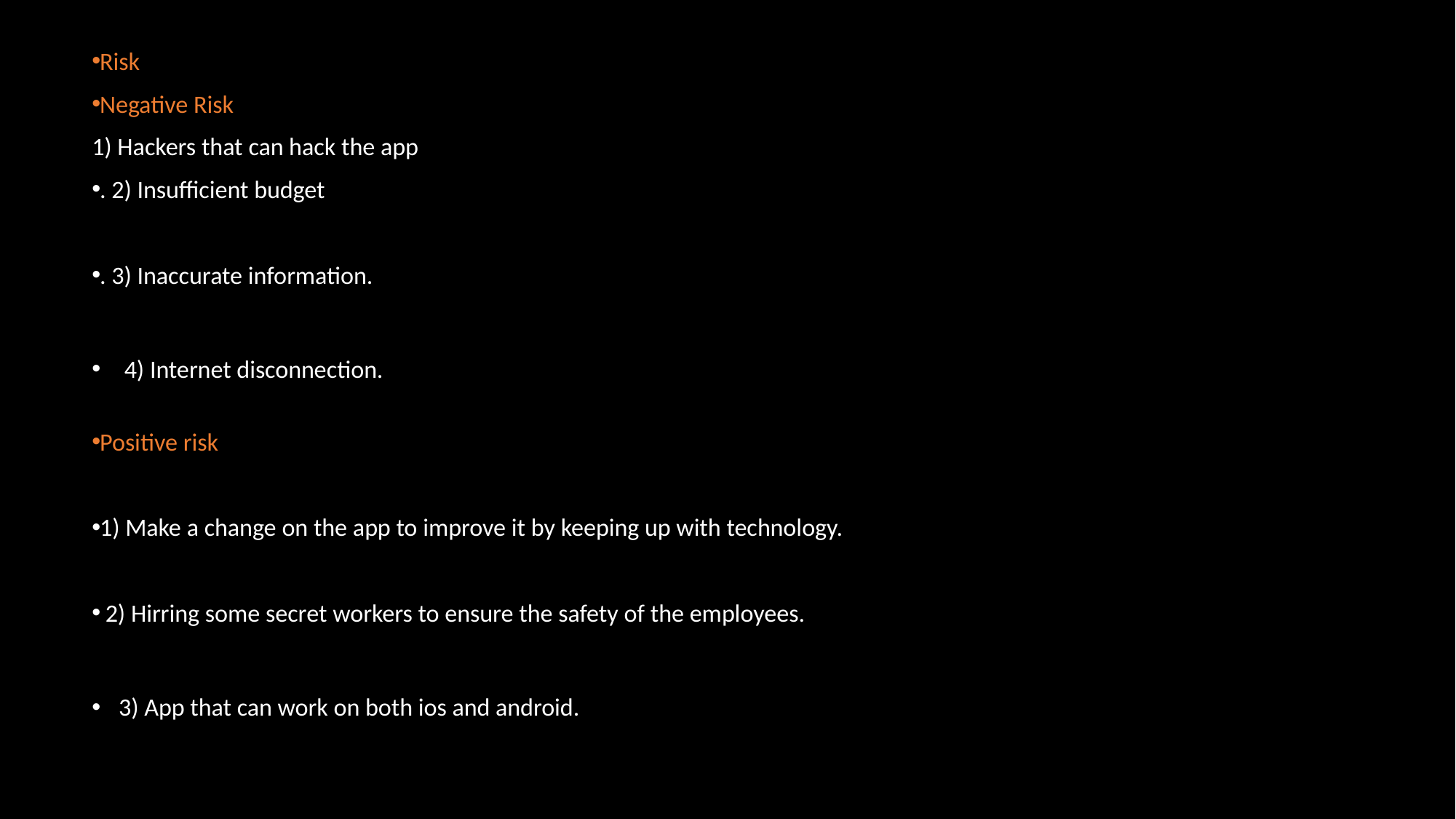

Risk
Negative Risk
1) Hackers that can hack the app
. 2) Insufficient budget

. 3) Inaccurate information.

 4) Internet disconnection.

Positive risk

1) Make a change on the app to improve it by keeping up with technology.

 2) Hirring some secret workers to ensure the safety of the employees.

3) App that can work on both ios and android.